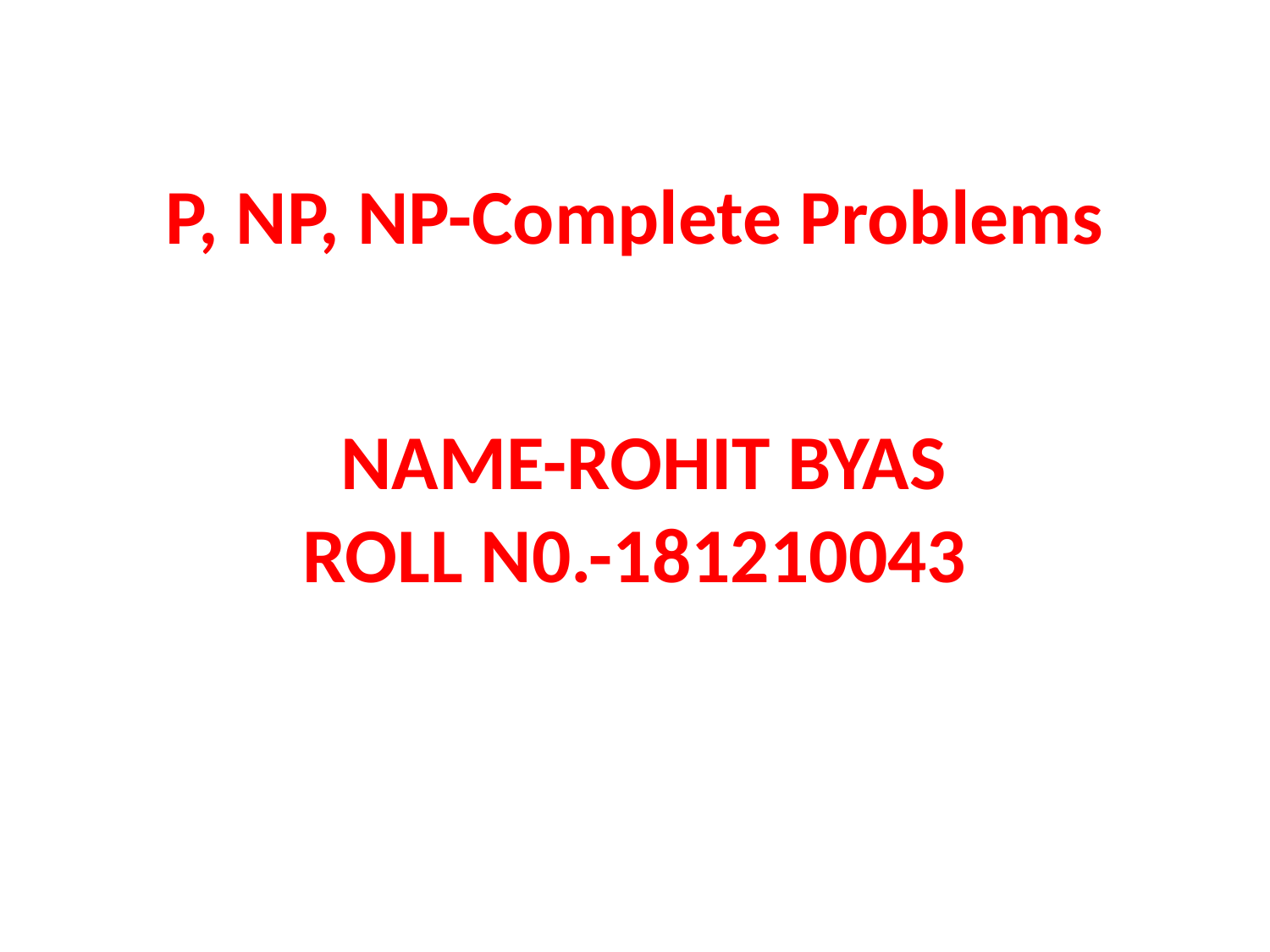

P, NP, NP-Complete Problems
 NAME-ROHIT BYAS
ROLL N0.-181210043